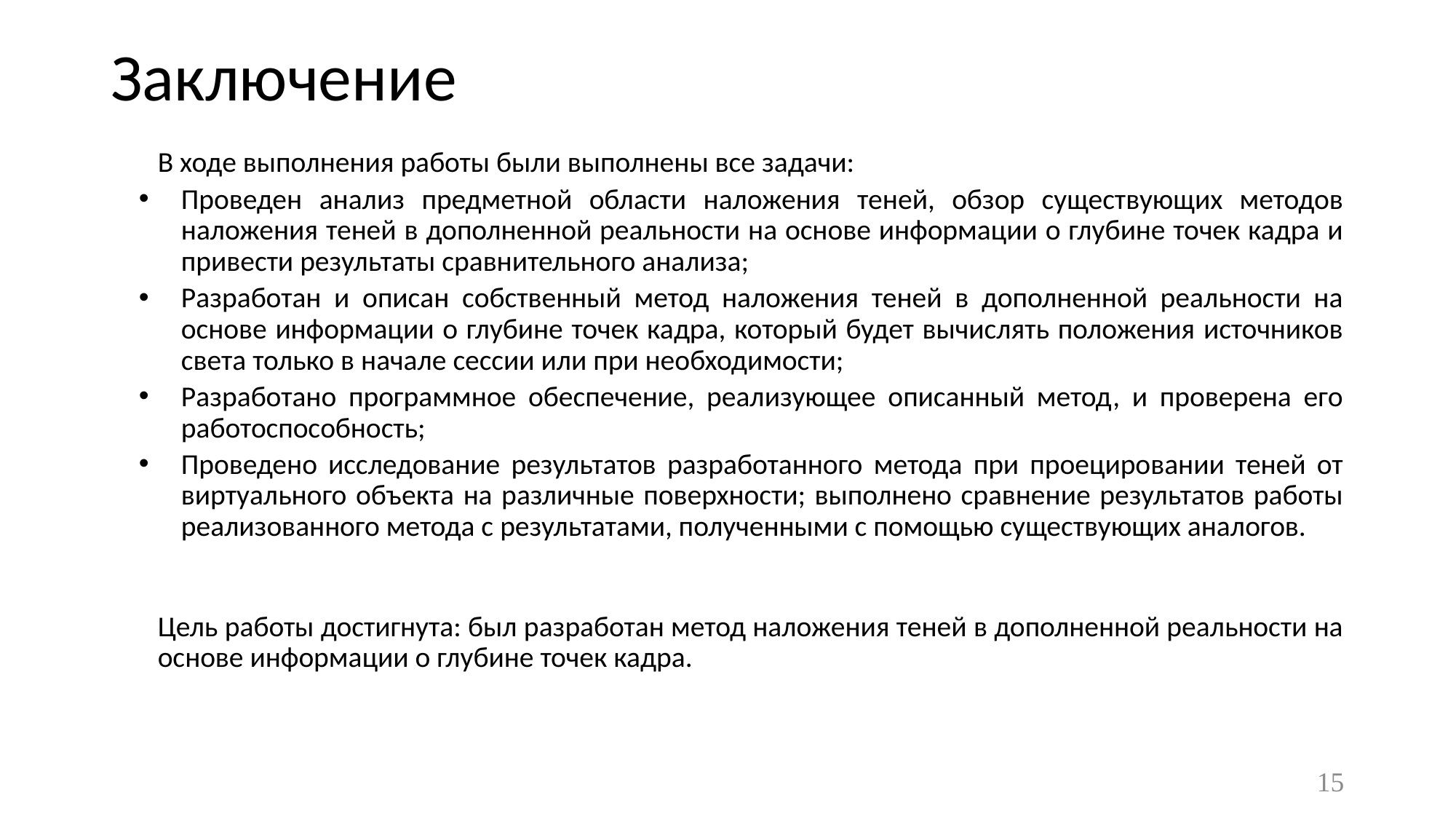

# Заключение
В ходе выполнения работы были выполнены все задачи:
Проведен анализ предметной области наложения теней, обзор существующих методов наложения теней в дополненной реальности на основе информации о глубине точек кадра и привести результаты сравнительного анализа;
Разработан и описан собственный метод наложения теней в дополненной реальности на основе информации о глубине точек кадра, который будет вычислять положения источников света только в начале сессии или при необходимости;
Разработано программное обеспечение, реализующее описанный метод, и проверена его работоспособность;
Проведено исследование результатов разработанного метода при проецировании теней от виртуального объекта на различные поверхности; выполнено сравнение результатов работы реализованного метода с результатами, полученными с помощью существующих аналогов.

Цель работы достигнута: был разработан метод наложения теней в дополненной реальности на основе информации о глубине точек кадра.
15